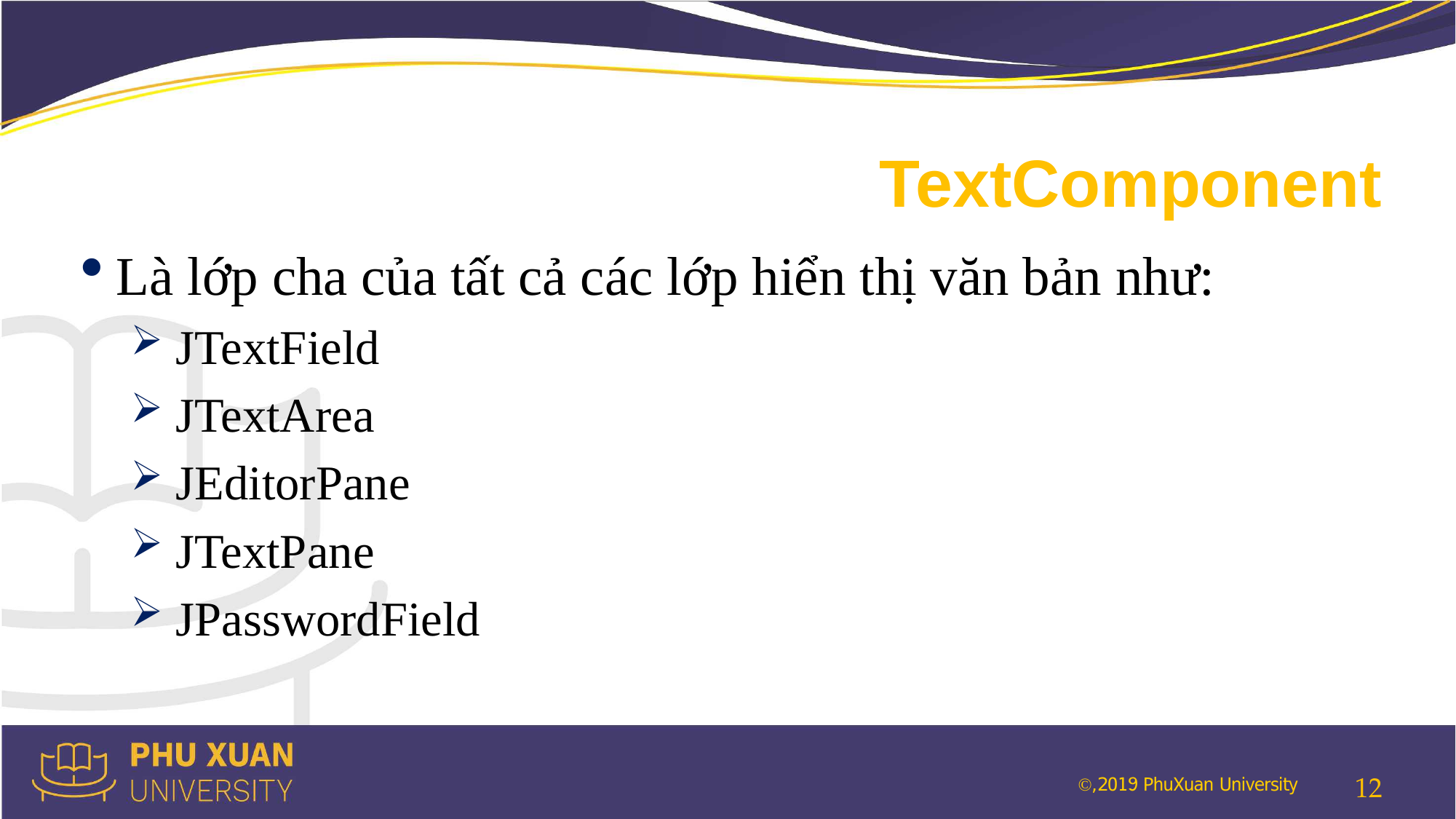

# TextComponent
Là lớp cha của tất cả các lớp hiển thị văn bản như:
 JTextField
 JTextArea
 JEditorPane
 JTextPane
 JPasswordField
12